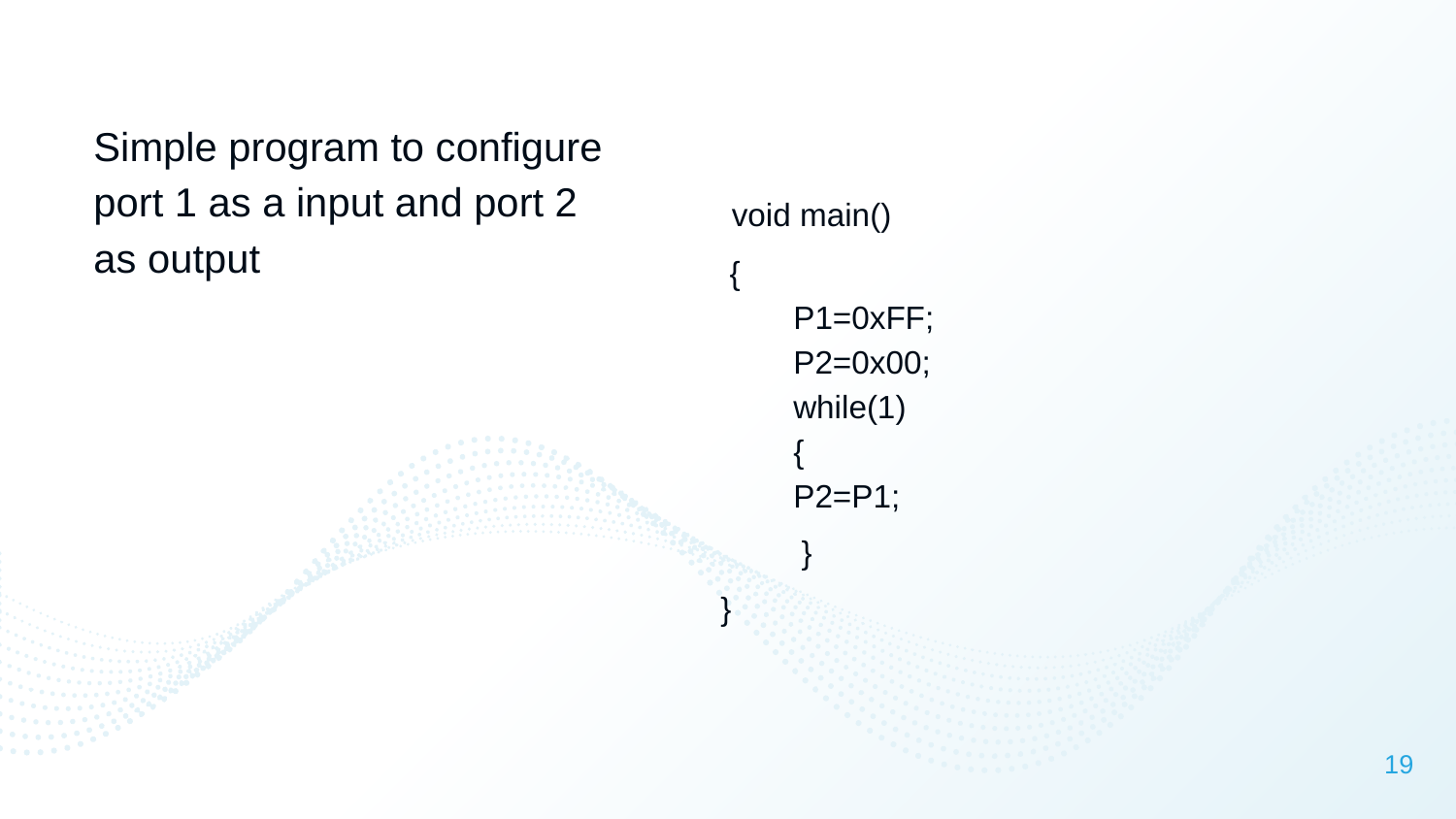

Simple program to configure port 1 as a input and port 2 as output

 void main()
 {
P1=0xFF;
P2=0x00;
while(1)
{
P2=P1;
         }
}

19